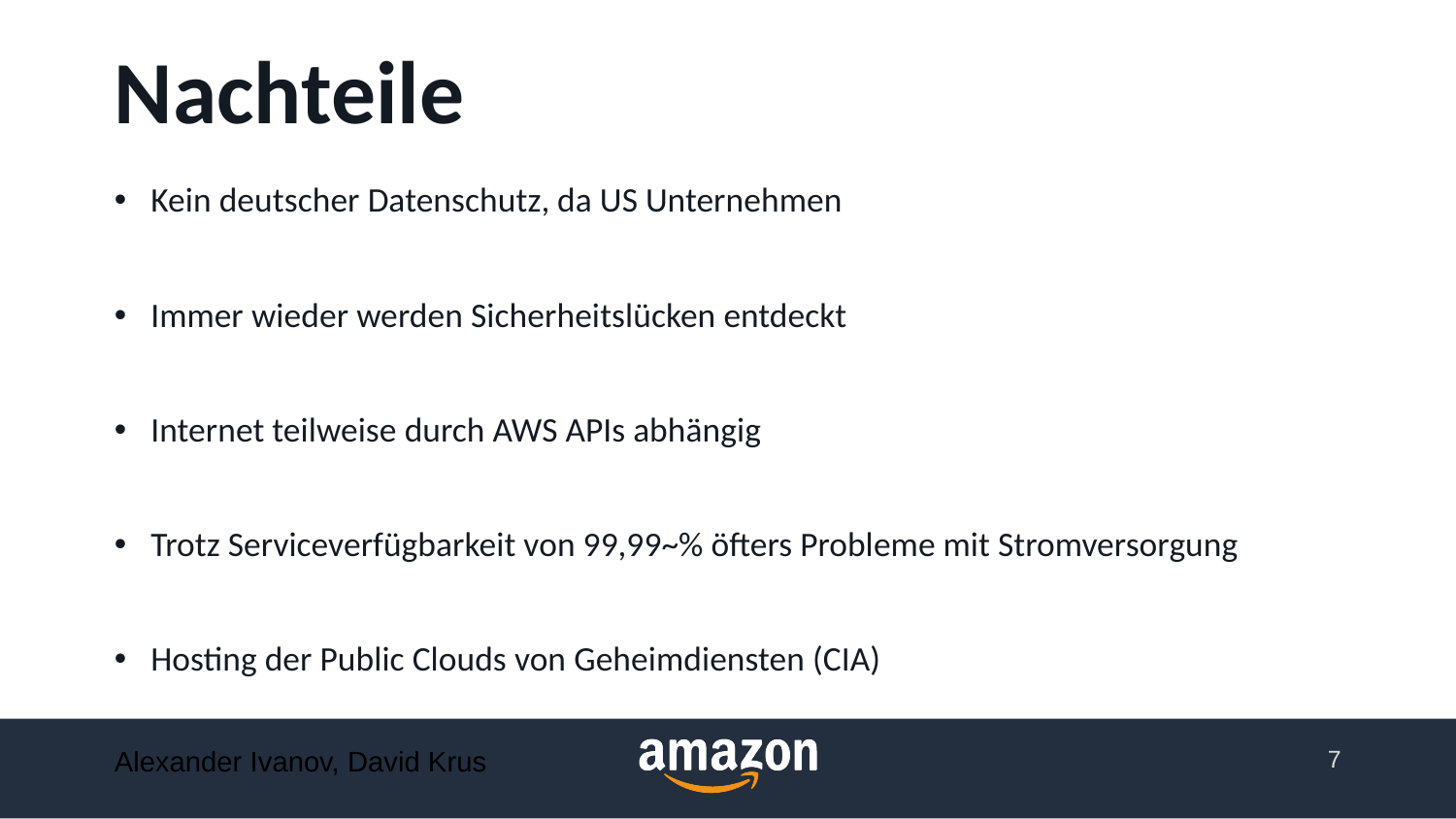

Nachteile
Kein deutscher Datenschutz, da US Unternehmen

Immer wieder werden Sicherheitslücken entdeckt

Internet teilweise durch AWS APIs abhängig

Trotz Serviceverfügbarkeit von 99,99~% öfters Probleme mit Stromversorgung

Hosting der Public Clouds von Geheimdiensten (CIA)

Alexander Ivanov, David Krus
7